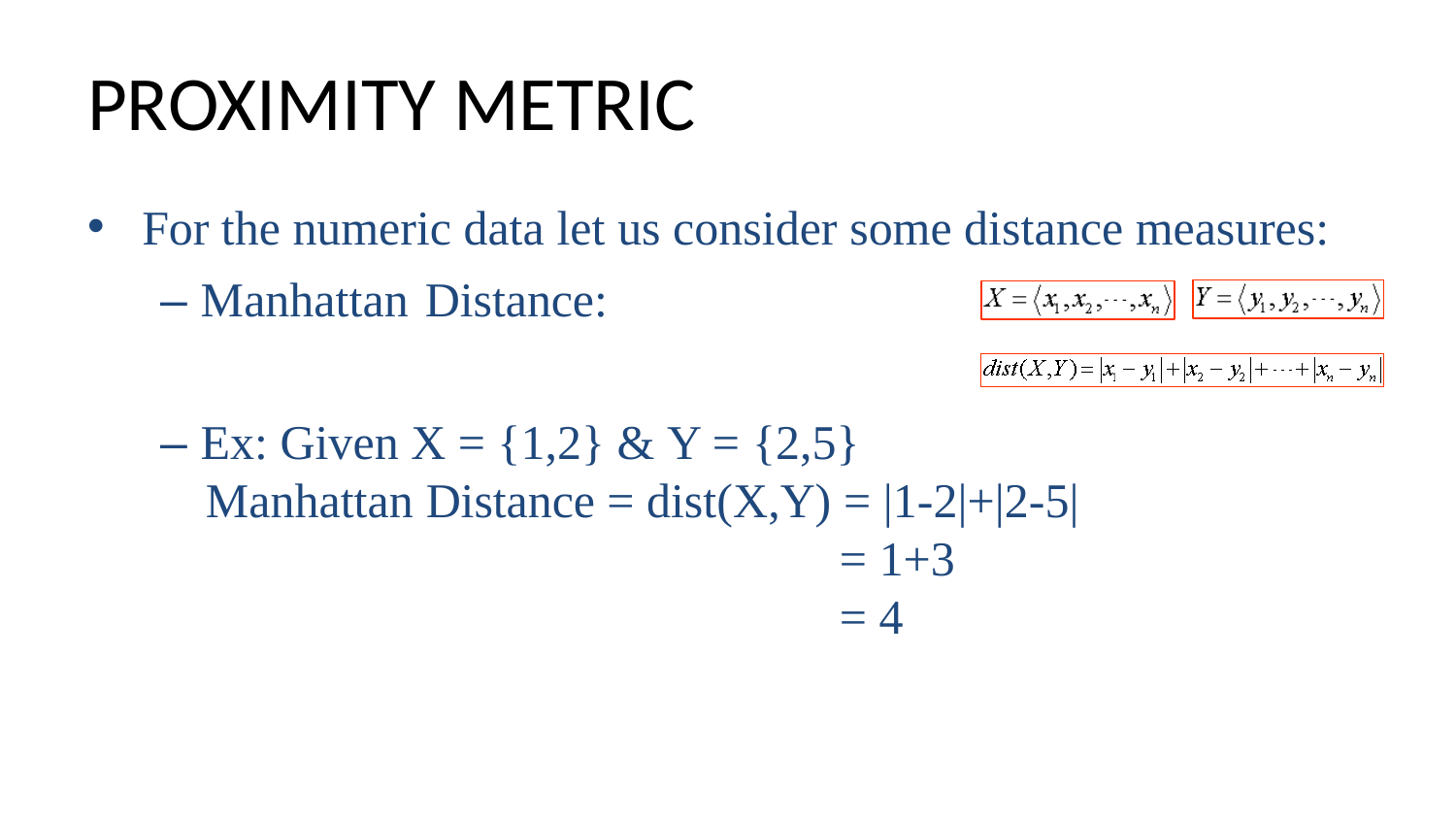

# PROXIMITY METRIC
For the numeric data let us consider some distance measures:
– Manhattan Distance:

– Ex: Given X = {1,2} & Y = {2,5}
Manhattan Distance = dist(X,Y) = |1-2|+|2-5|
= 1+3
= 4